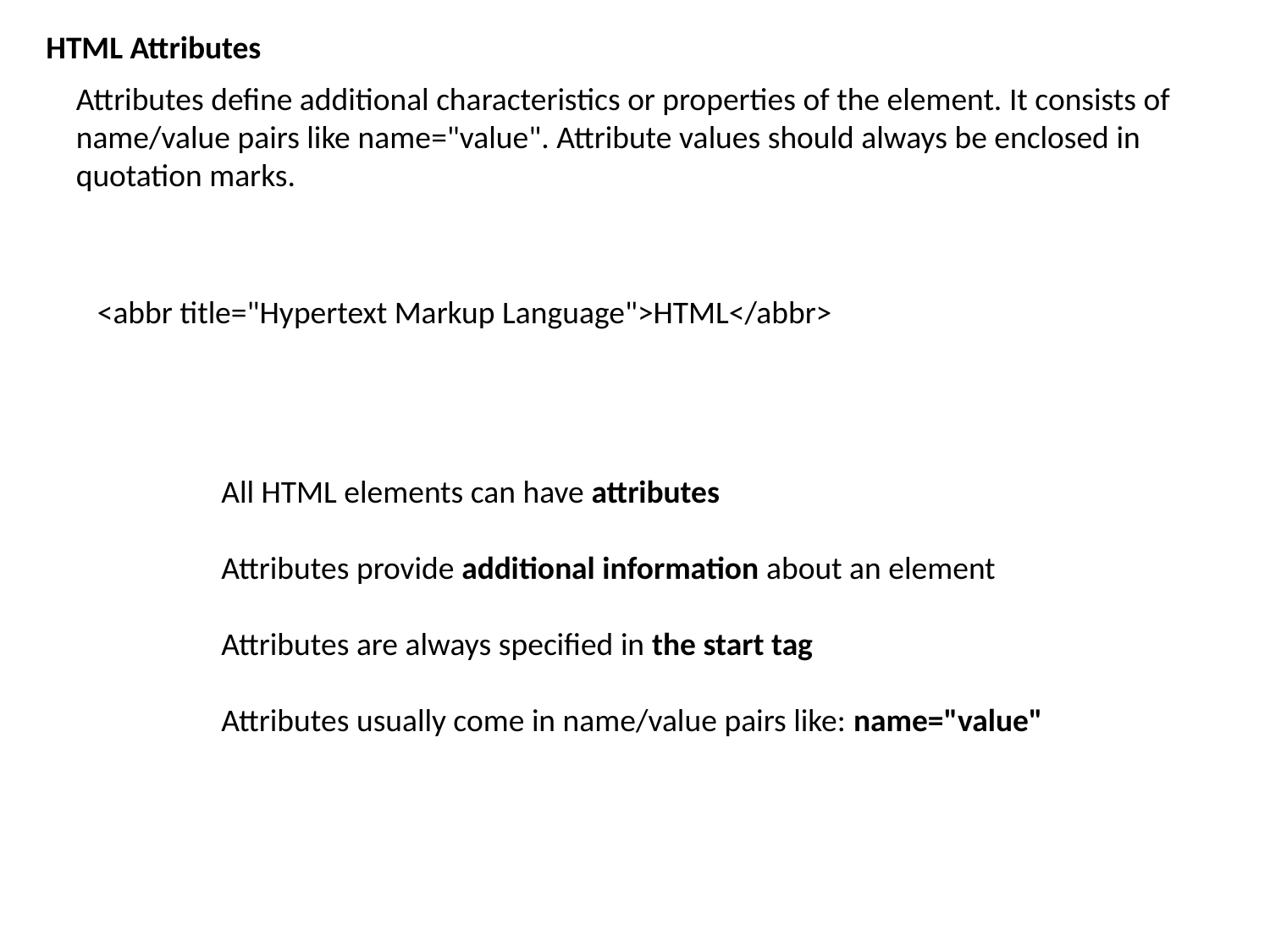

HTML Attributes
Attributes define additional characteristics or properties of the element. It consists of name/value pairs like name="value". Attribute values should always be enclosed in quotation marks.
<abbr title="Hypertext Markup Language">HTML</abbr>
All HTML elements can have attributes

Attributes provide additional information about an element

Attributes are always specified in the start tag

Attributes usually come in name/value pairs like: name="value"